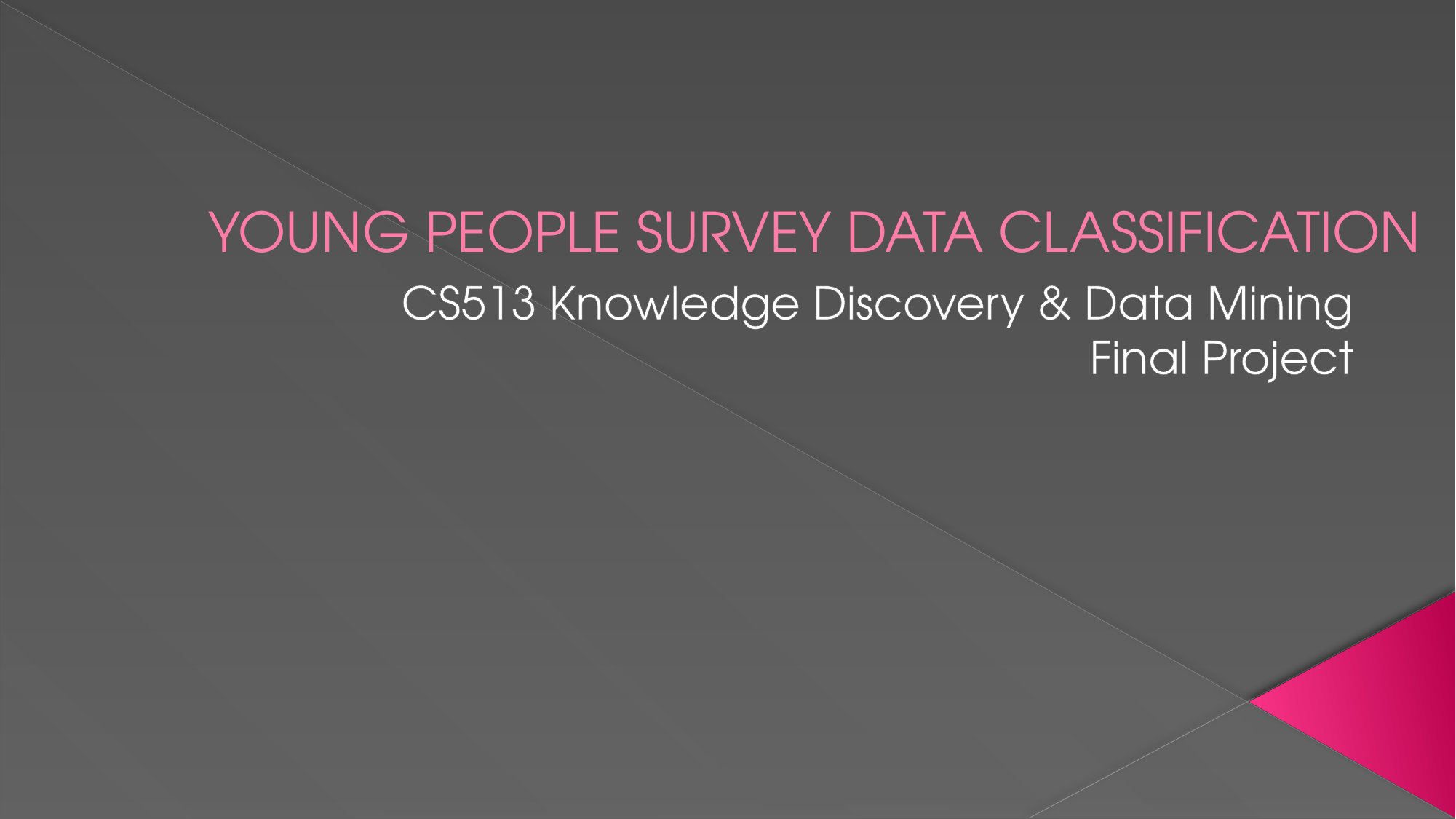

# YOUNG PEOPLE SURVEY DATA CLASSIFICATION
CS513 Knowledge Discovery & Data Mining
Final Project